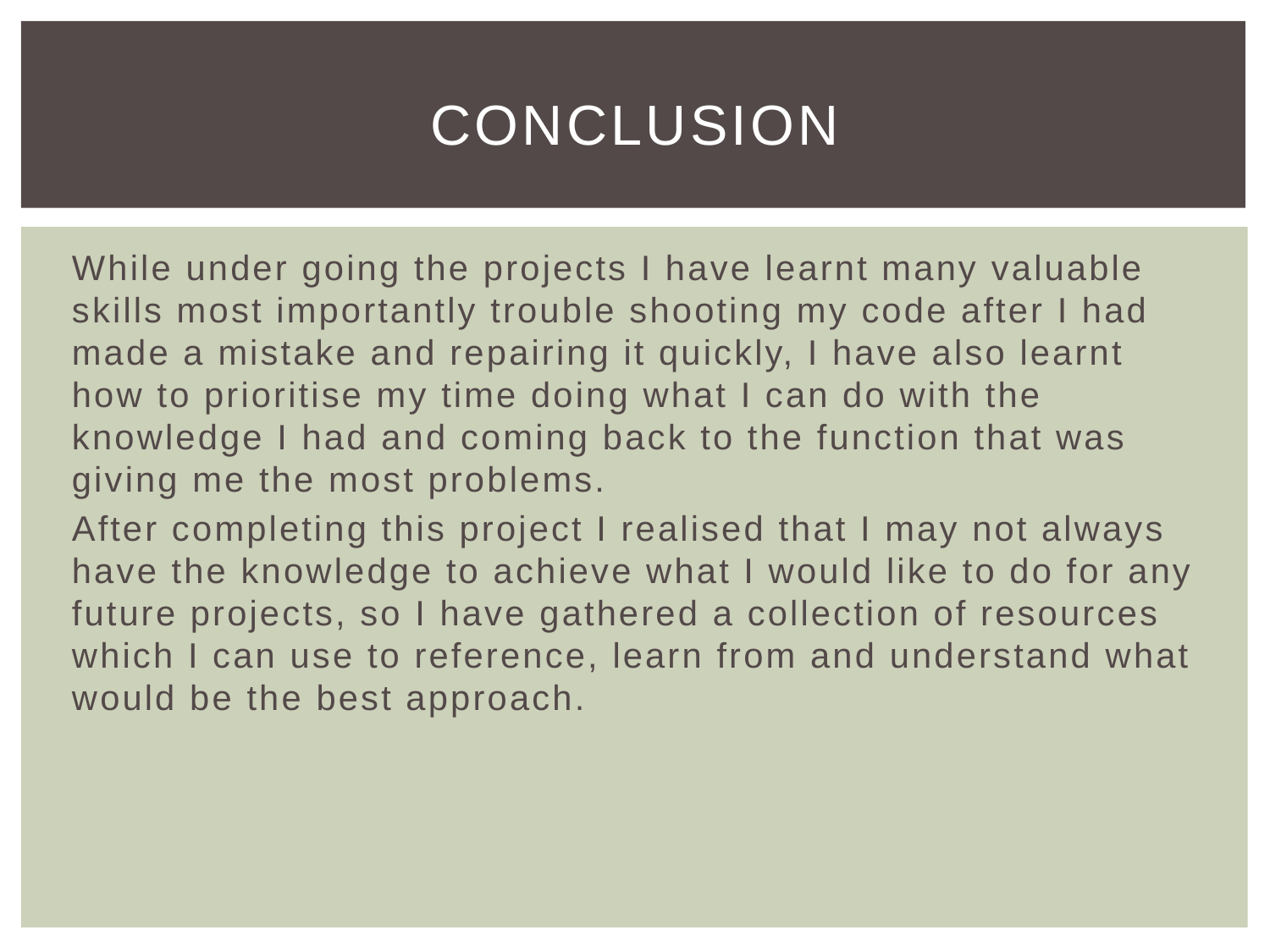

# conclusion
While under going the projects I have learnt many valuable skills most importantly trouble shooting my code after I had made a mistake and repairing it quickly, I have also learnt how to prioritise my time doing what I can do with the knowledge I had and coming back to the function that was giving me the most problems.
After completing this project I realised that I may not always have the knowledge to achieve what I would like to do for any future projects, so I have gathered a collection of resources which I can use to reference, learn from and understand what would be the best approach.